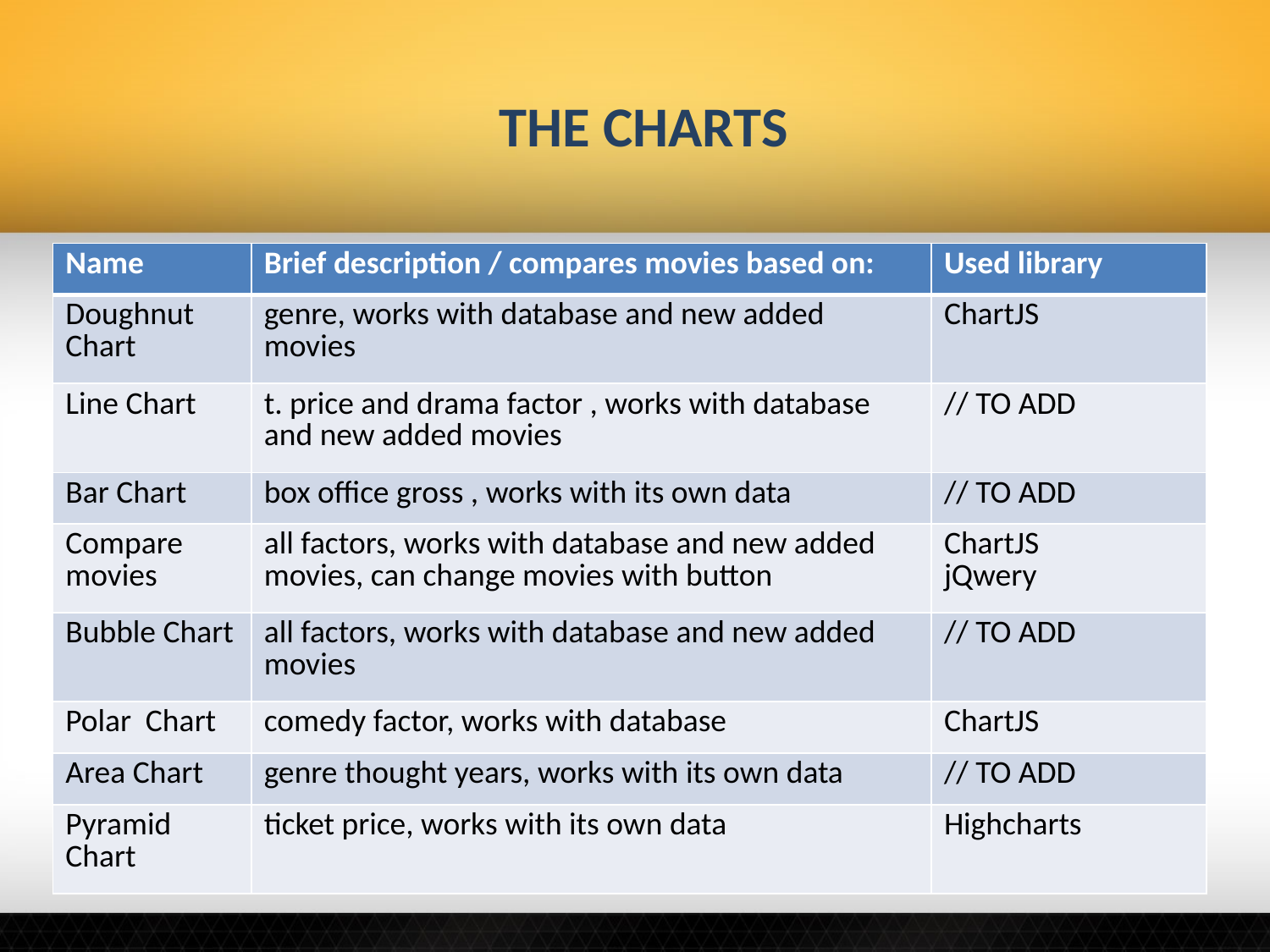

THE CHARTS
| Name | Brief description / compares movies based on: | Used library |
| --- | --- | --- |
| Doughnut Chart | genre, works with database and new added movies | ChartJS |
| Line Chart | t. price and drama factor , works with database and new added movies | // TO ADD |
| Bar Chart | box office gross , works with its own data | // TO ADD |
| Compare movies | all factors, works with database and new added movies, can change movies with button | ChartJS jQwery |
| Bubble Chart | all factors, works with database and new added movies | // TO ADD |
| Polar Chart | comedy factor, works with database | ChartJS |
| Area Chart | genre thought years, works with its own data | // TO ADD |
| Pyramid Chart | ticket price, works with its own data | Highcharts |